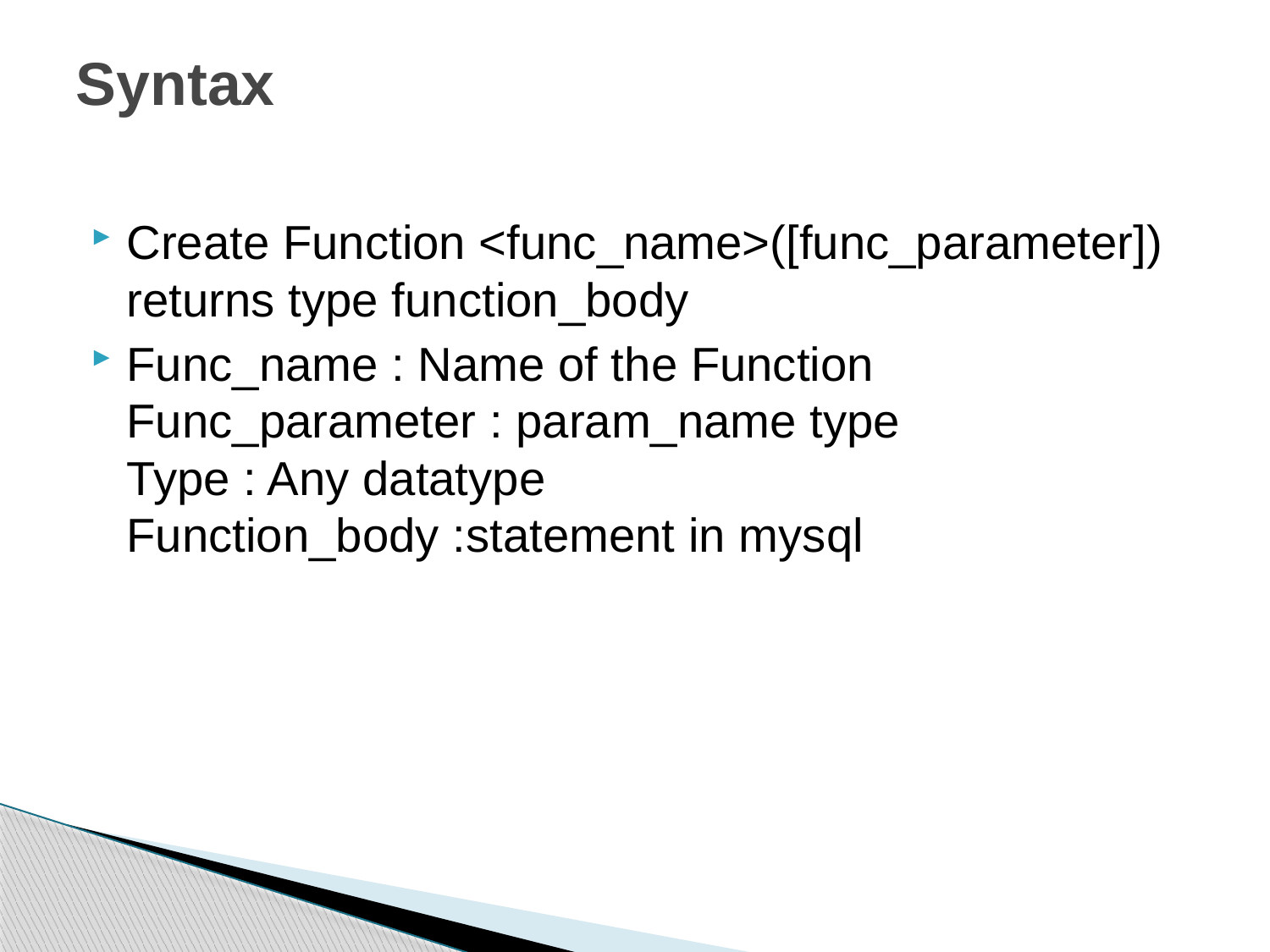

# Syntax
Create Function <func_name>([func_parameter]) returns type function_body
Func_name : Name of the Function
Func_parameter : param_name type
Type : Any datatype
Function_body :statement in mysql